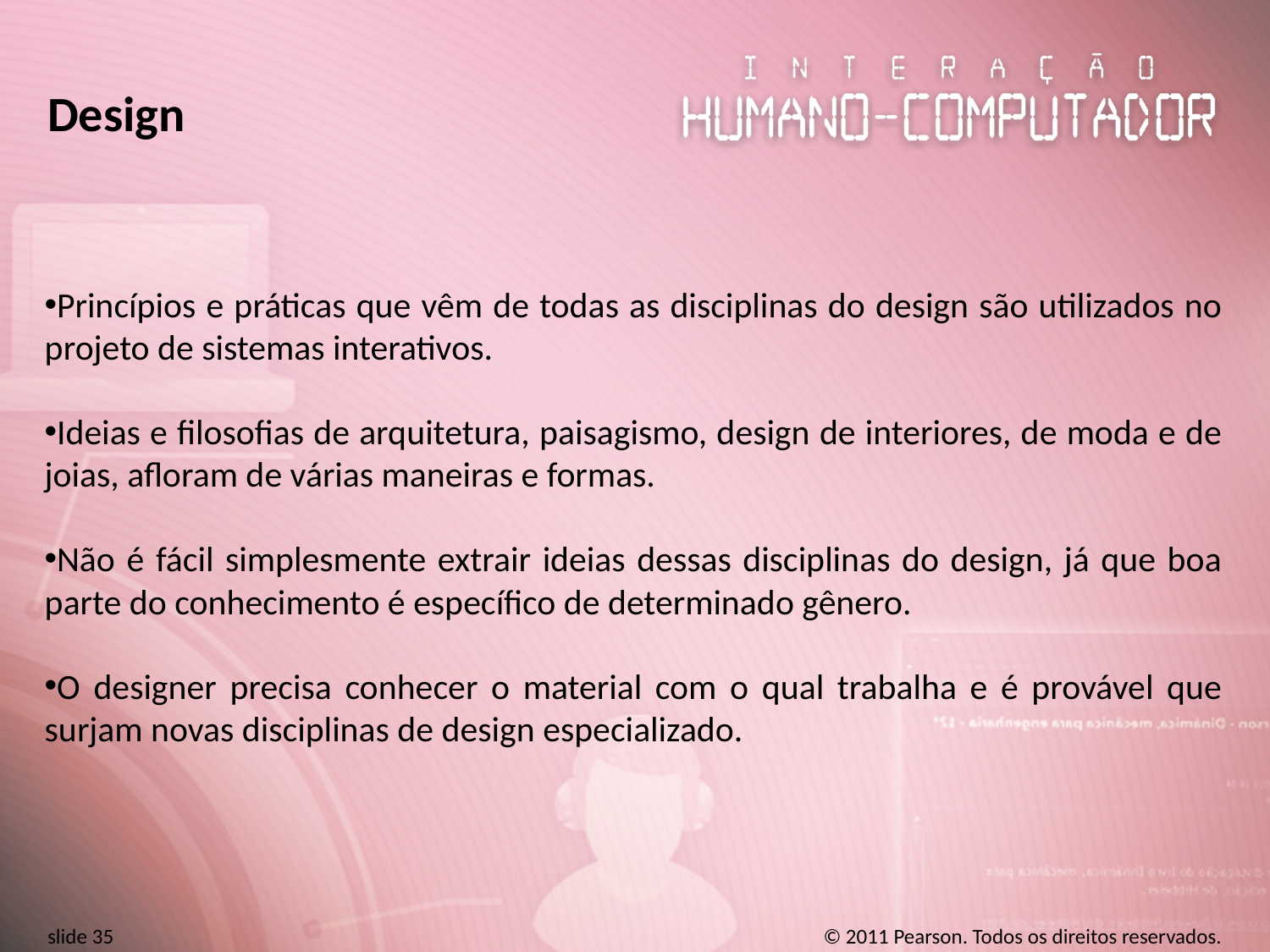

# Design
Princípios e práticas que vêm de todas as disciplinas do design são utilizados no projeto de sistemas interativos.

Ideias e filosofias de arquitetura, paisagismo, design de interiores, de moda e de joias, afloram de várias maneiras e formas.

Não é fácil simplesmente extrair ideias dessas disciplinas do design, já que boa parte do conhecimento é específico de determinado gênero.

O designer precisa conhecer o material com o qual trabalha e é provável que surjam novas disciplinas de design especializado.